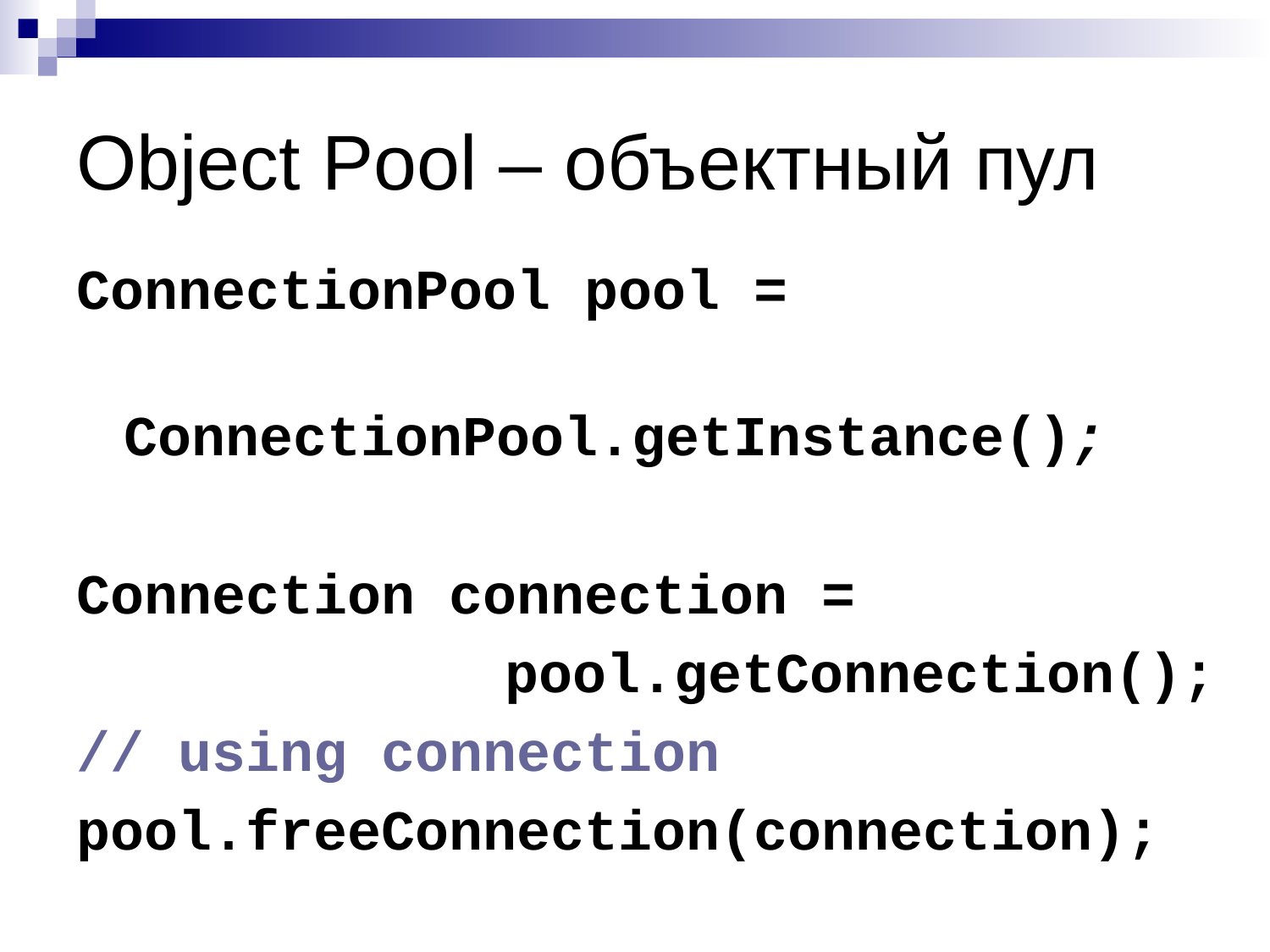

# Object Pool – объектный пул
ConnectionPool pool =
		ConnectionPool.getInstance();

Connection connection =
				pool.getConnection();
// using connection
pool.freeConnection(connection);